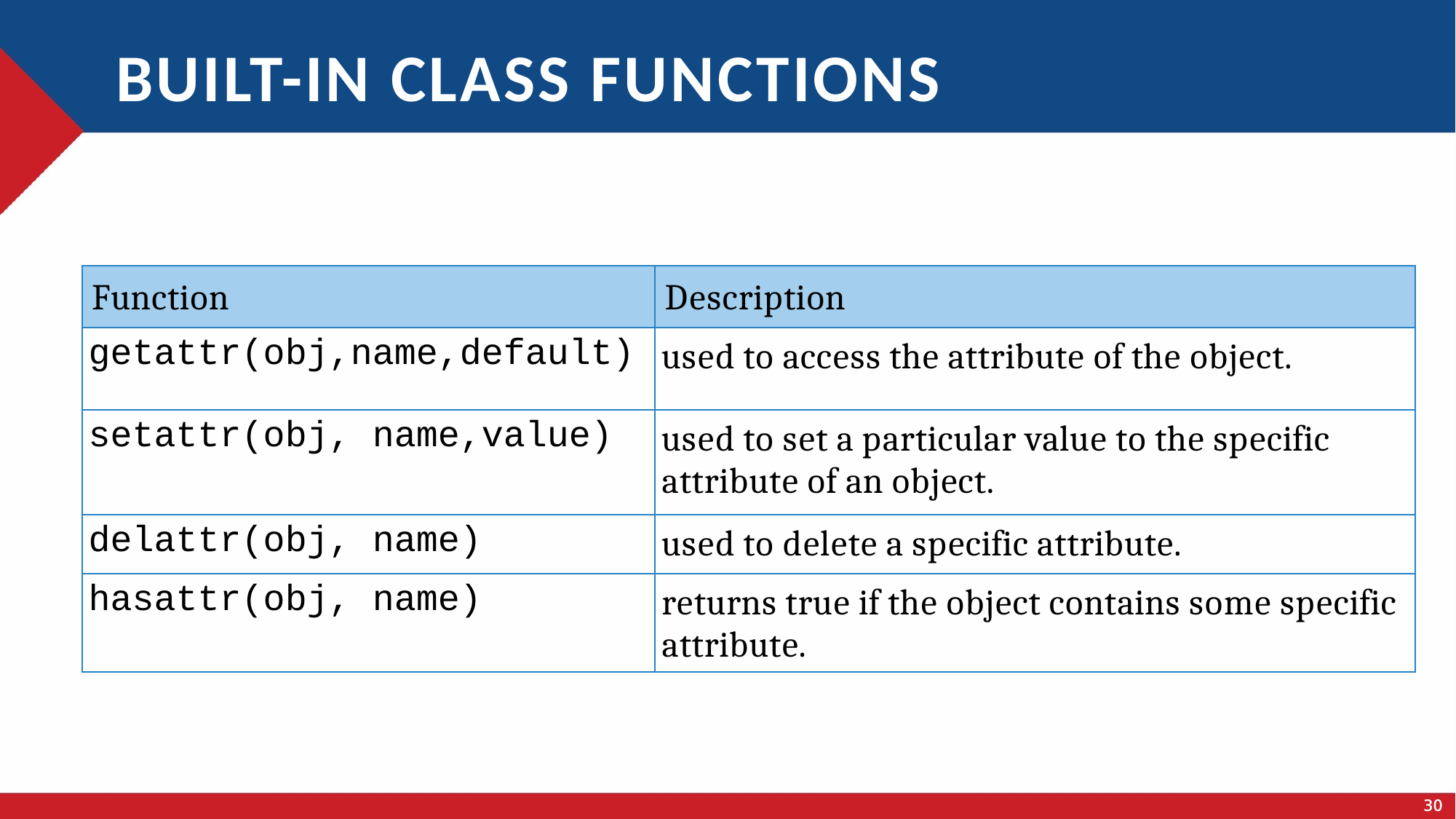

# Built-in class functions
| Function | Description |
| --- | --- |
| getattr(obj,name,default) | used to access the attribute of the object. |
| setattr(obj, name,value) | used to set a particular value to the specific attribute of an object. |
| delattr(obj, name) | used to delete a specific attribute. |
| hasattr(obj, name) | returns true if the object contains some specific attribute. |

30